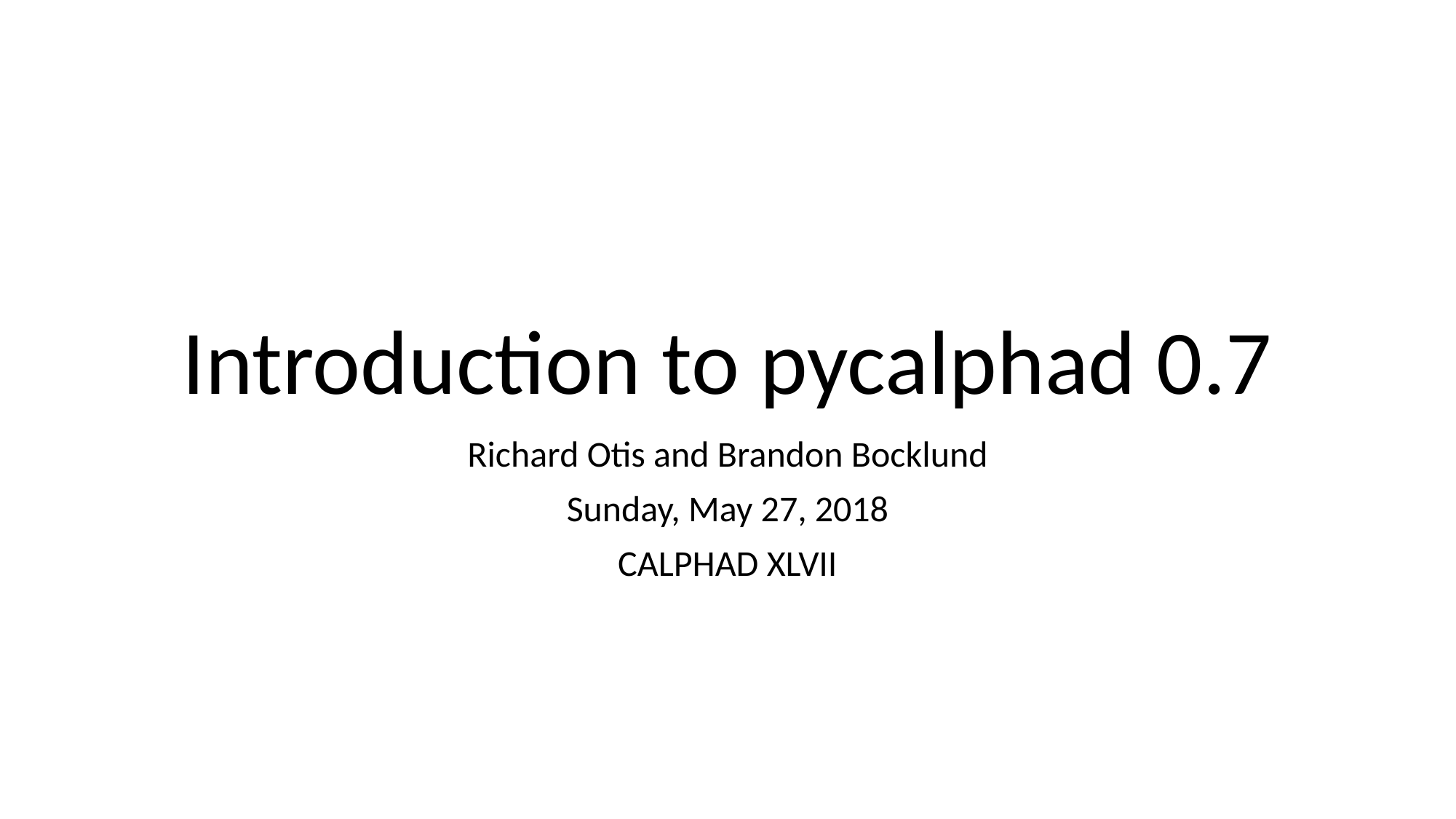

# Introduction to pycalphad 0.7
Richard Otis and Brandon Bocklund
Sunday, May 27, 2018
CALPHAD XLVII